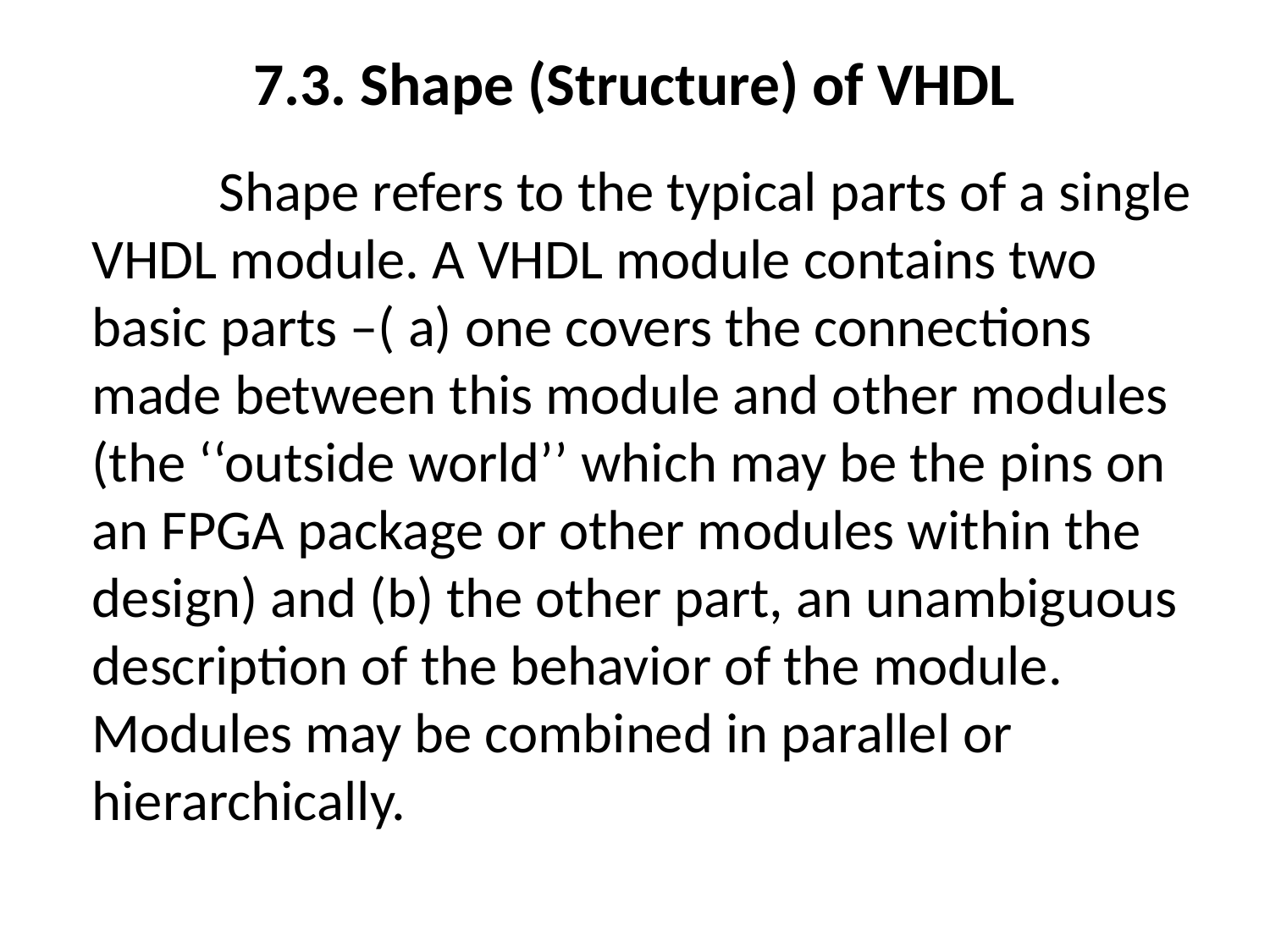

# 7.3. Shape (Structure) of VHDL
		Shape refers to the typical parts of a single VHDL module. A VHDL module contains two basic parts –( a) one covers the connections made between this module and other modules (the ‘‘outside world’’ which may be the pins on an FPGA package or other modules within the design) and (b) the other part, an unambiguous description of the behavior of the module. Modules may be combined in parallel or hierarchically.